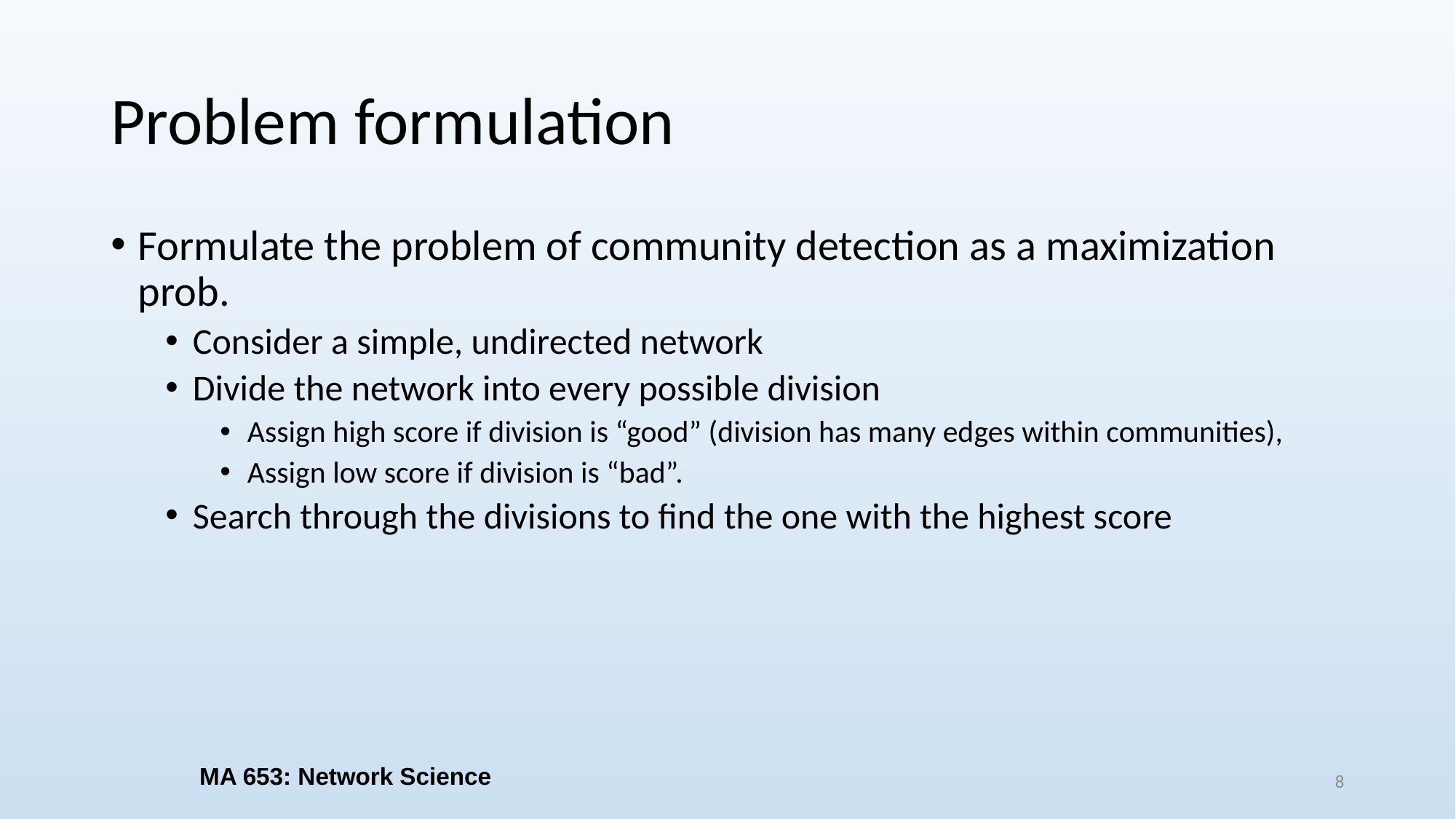

# Problem formulation
Formulate the problem of community detection as a maximization prob.
Consider a simple, undirected network
Divide the network into every possible division
Assign high score if division is “good” (division has many edges within communities),
Assign low score if division is “bad”.
Search through the divisions to find the one with the highest score

MA 653: Network Science
8